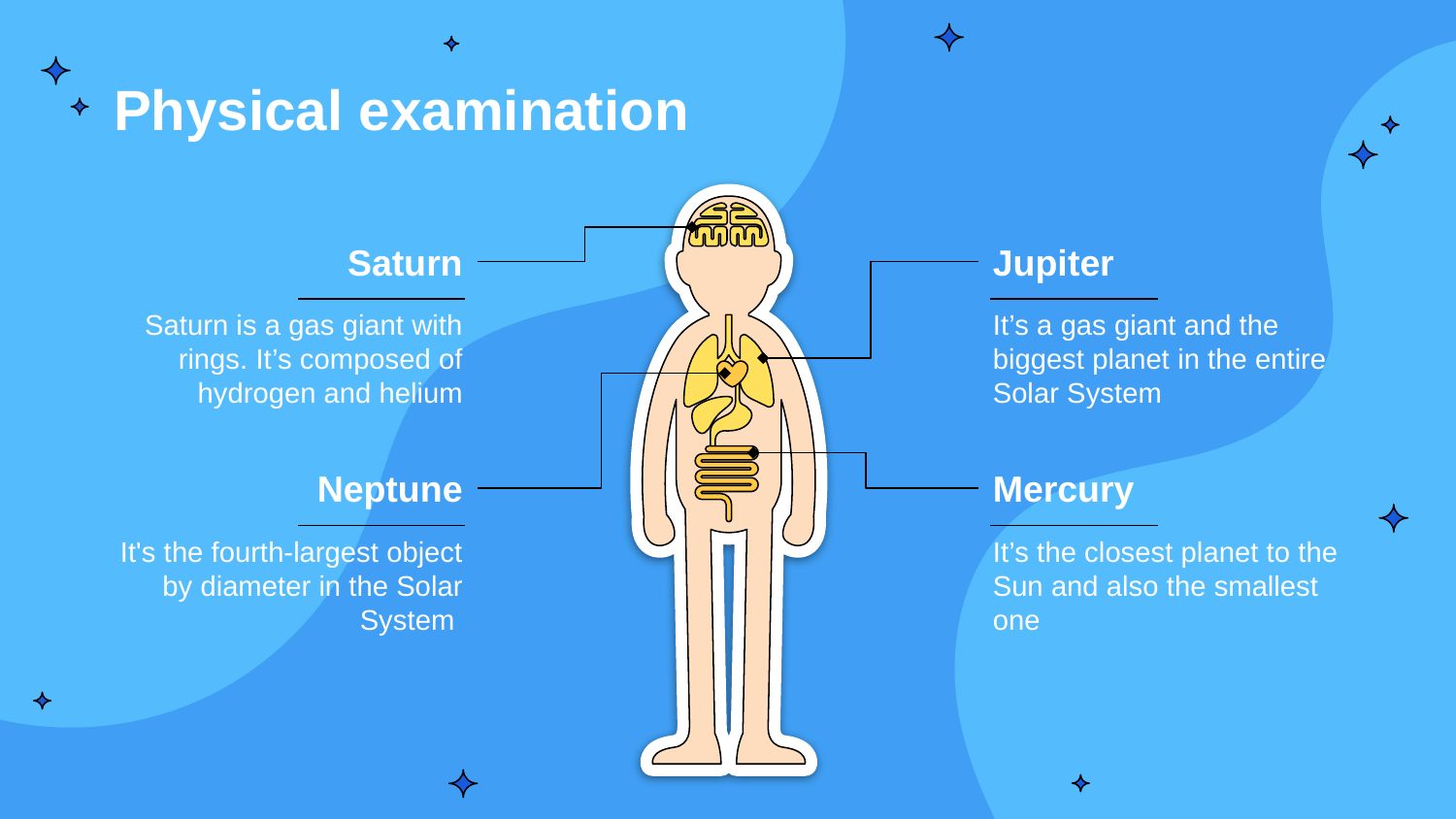

# Physical examination

Saturn
Jupiter
Saturn is a gas giant with rings. It’s composed of hydrogen and helium
It’s a gas giant and the biggest planet in the entire Solar System

Neptune
Mercury
It's the fourth-largest object by diameter in the Solar System
It’s the closest planet to the Sun and also the smallest one